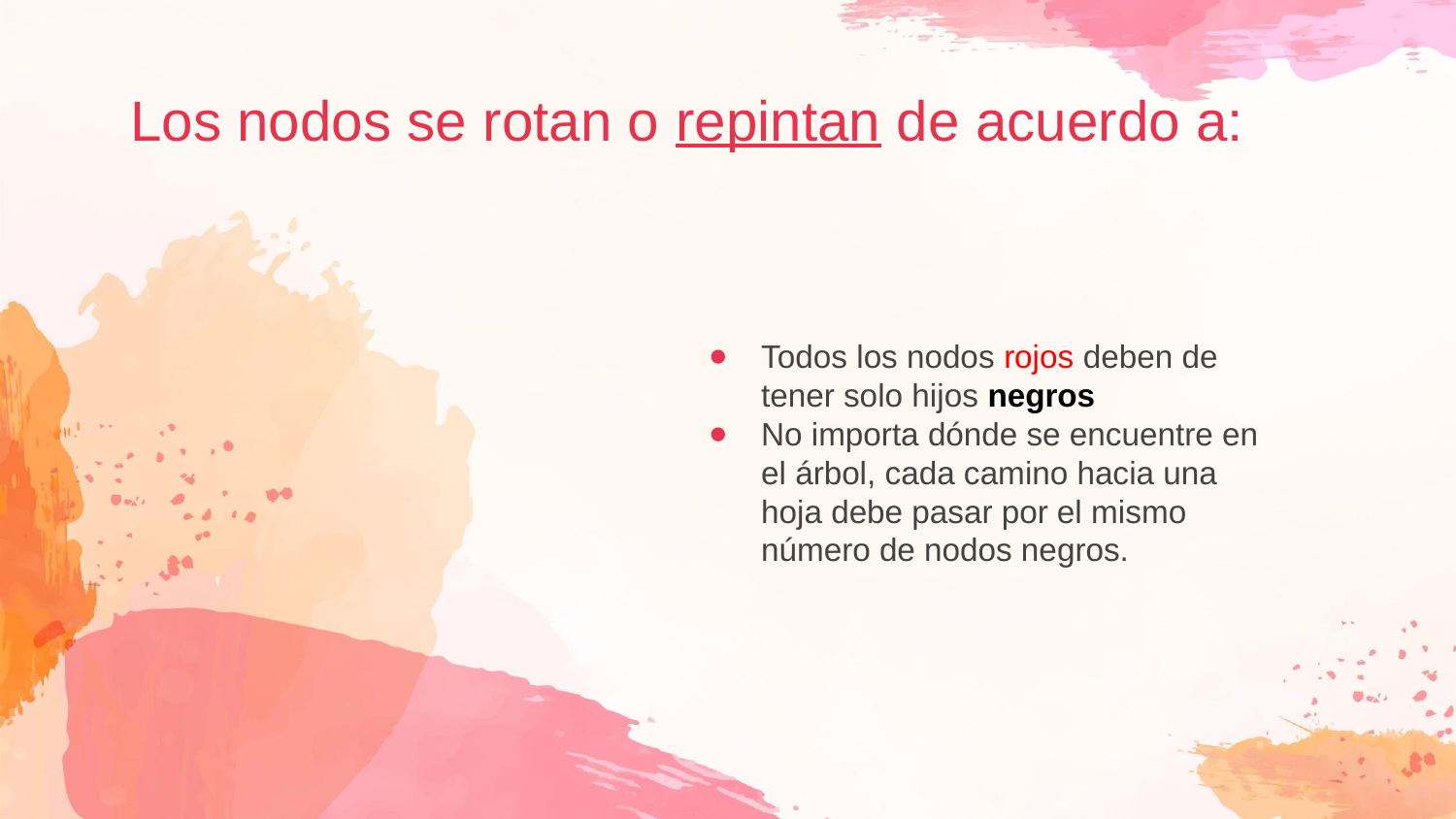

# Los nodos se rotan o repintan de acuerdo a:
Todos los nodos rojos deben de tener solo hijos negros
No importa dónde se encuentre en el árbol, cada camino hacia una hoja debe pasar por el mismo número de nodos negros.